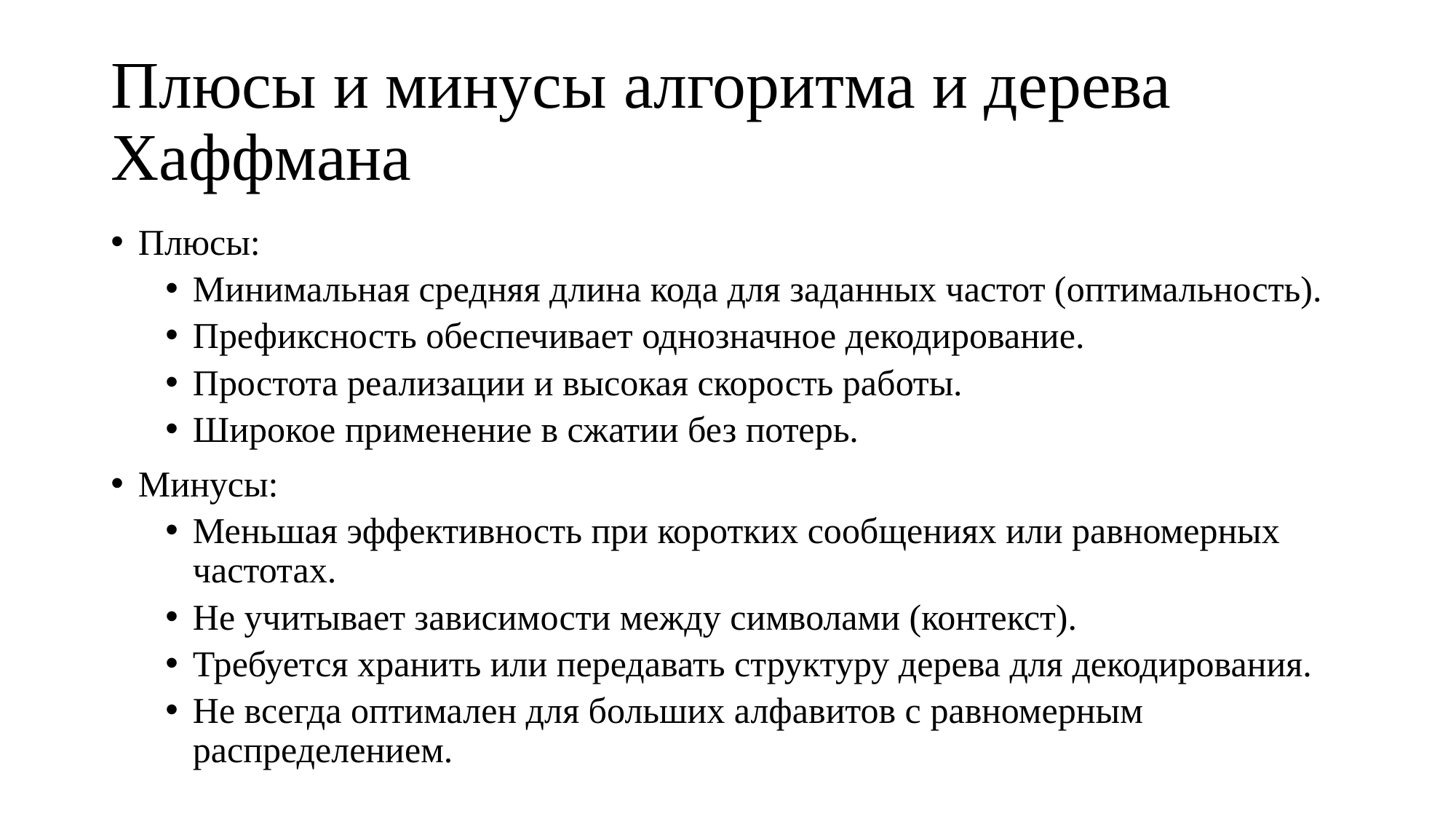

# Плюсы и минусы алгоритма и дерева Хаффмана
Плюсы:
Минимальная средняя длина кода для заданных частот (оптимальность).
Префиксность обеспечивает однозначное декодирование.
Простота реализации и высокая скорость работы.
Широкое применение в сжатии без потерь.
Минусы:
Меньшая эффективность при коротких сообщениях или равномерных частотах.
Не учитывает зависимости между символами (контекст).
Требуется хранить или передавать структуру дерева для декодирования.
Не всегда оптимален для больших алфавитов с равномерным распределением.